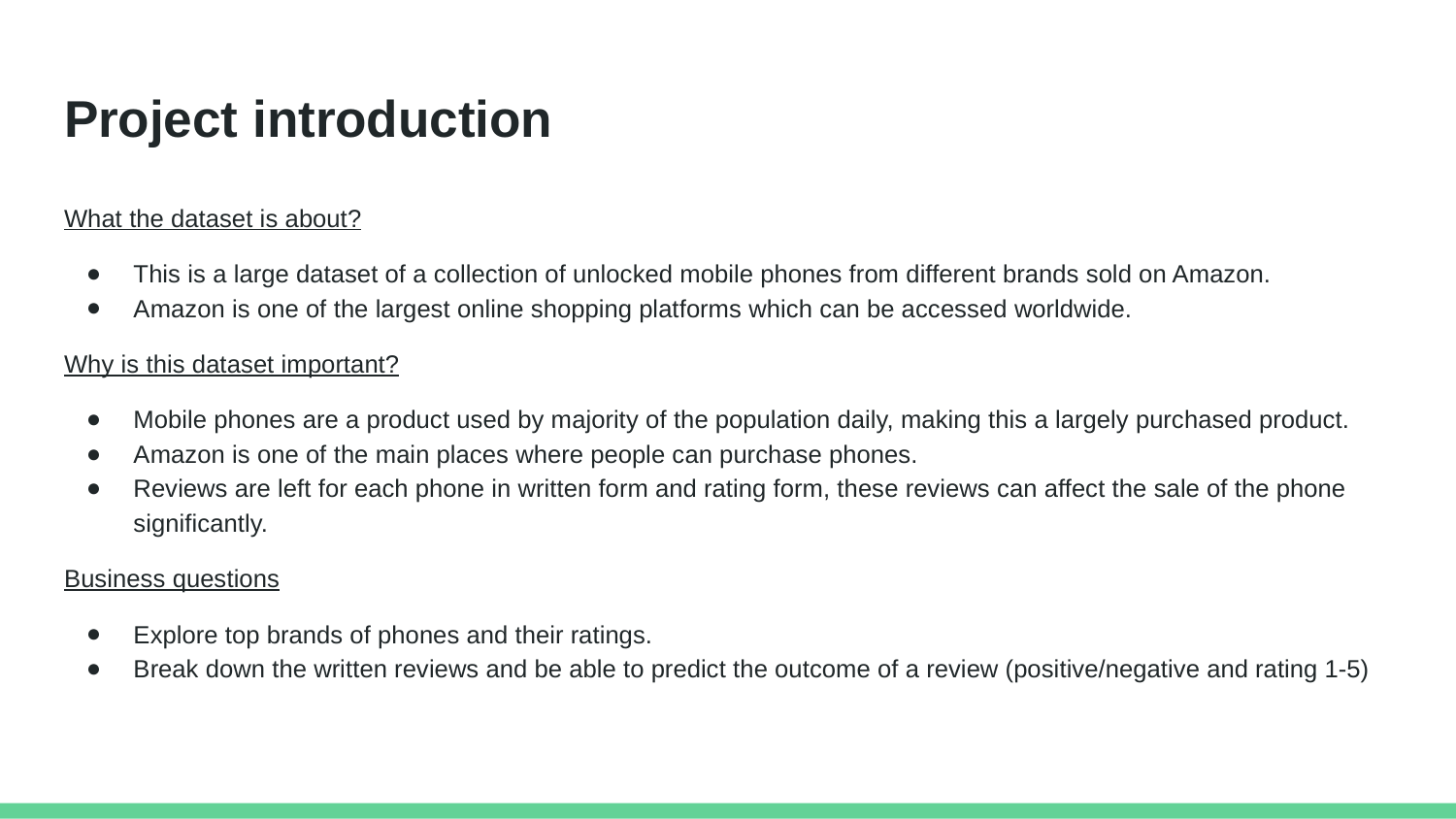

# Project introduction
What the dataset is about?
This is a large dataset of a collection of unlocked mobile phones from different brands sold on Amazon.
Amazon is one of the largest online shopping platforms which can be accessed worldwide.
Why is this dataset important?
Mobile phones are a product used by majority of the population daily, making this a largely purchased product.
Amazon is one of the main places where people can purchase phones.
Reviews are left for each phone in written form and rating form, these reviews can affect the sale of the phone significantly.
Business questions
Explore top brands of phones and their ratings.
Break down the written reviews and be able to predict the outcome of a review (positive/negative and rating 1-5)